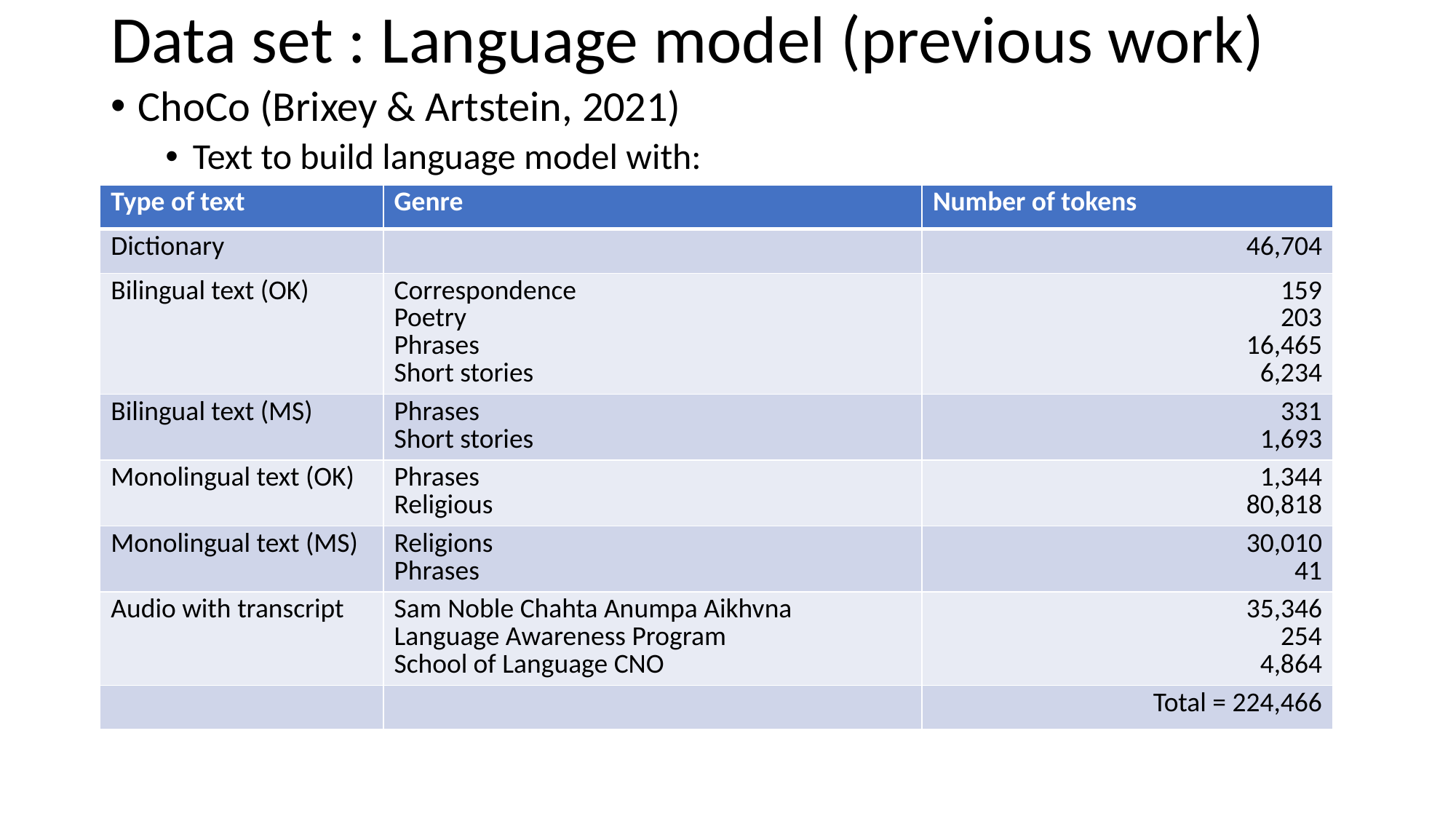

# Data set : Language model (previous work)
ChoCo (Brixey & Artstein, 2021)
Text to build language model with:
| Type of text | Genre | Number of tokens |
| --- | --- | --- |
| Dictionary |  | 46,704 |
| Bilingual text (OK) | Correspondence Poetry Phrases Short stories | 159 203 16,465 6,234 |
| Bilingual text (MS) | Phrases Short stories | 331 1,693 |
| Monolingual text (OK) | Phrases Religious | 1,344 80,818 |
| Monolingual text (MS) | Religions Phrases | 30,010 41 |
| Audio with transcript | Sam Noble Chahta Anumpa Aikhvna Language Awareness Program School of Language CNO | 35,346 254 4,864 |
|  |  | Total = 224,466 |